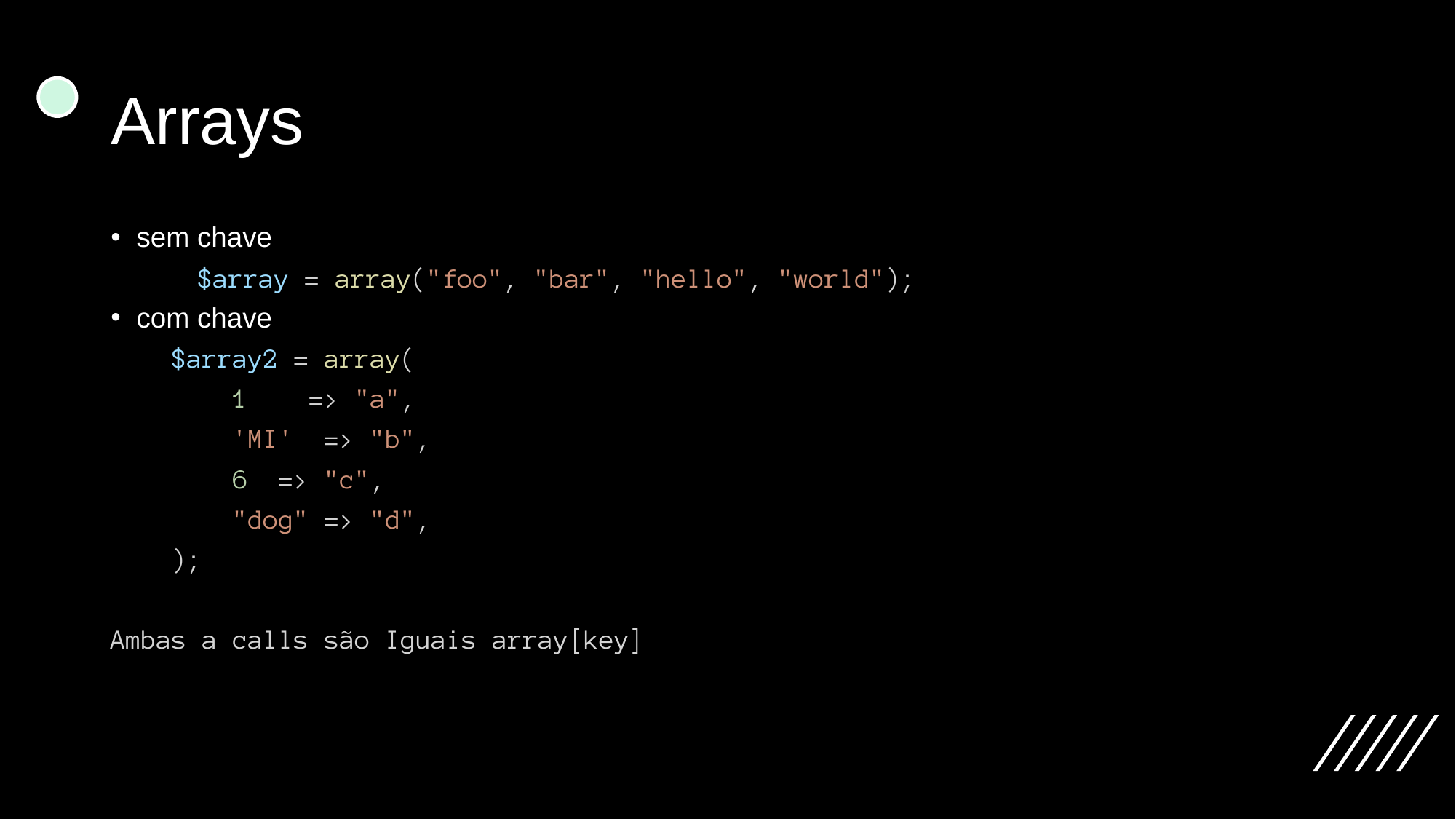

# Arrays
sem chave
	 $array = array("foo", "bar", "hello", "world");
com chave
    $array2 = array(
        1    => "a",
        'MI'  => "b",
        6  => "c",
        "dog" => "d",
    );

Ambas a calls são Iguais array[key]